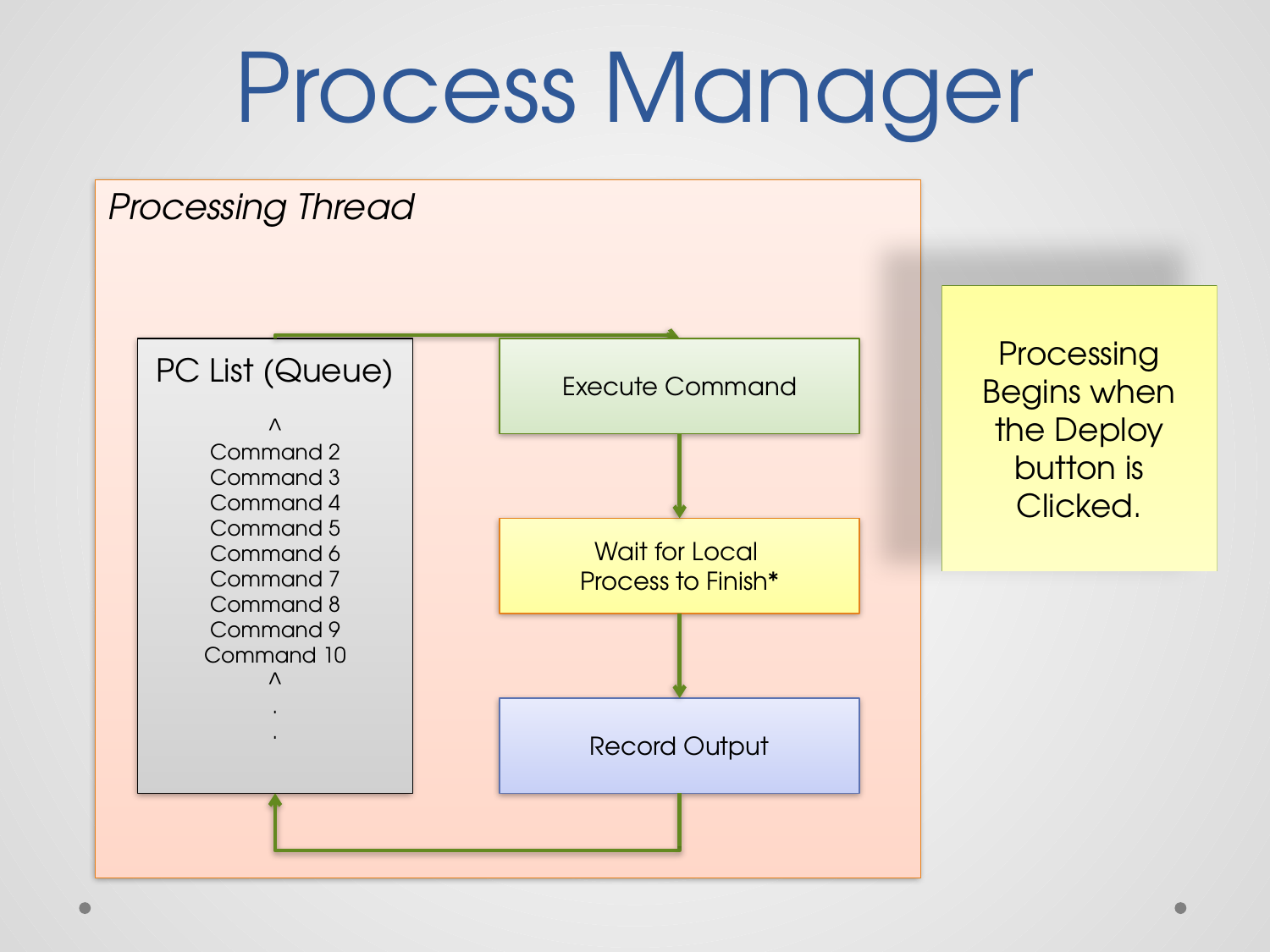

# Process Manager
Processing Thread

Processing Begins when the Deploy button is Clicked.
PC List (Queue)
^
Command 2
Command 3
Command 4
Command 5
Command 6
Command 7
Command 8
Command 9
Command 10
^
.
.
Execute Command
Wait for Local
Process to Finish*
Record Output